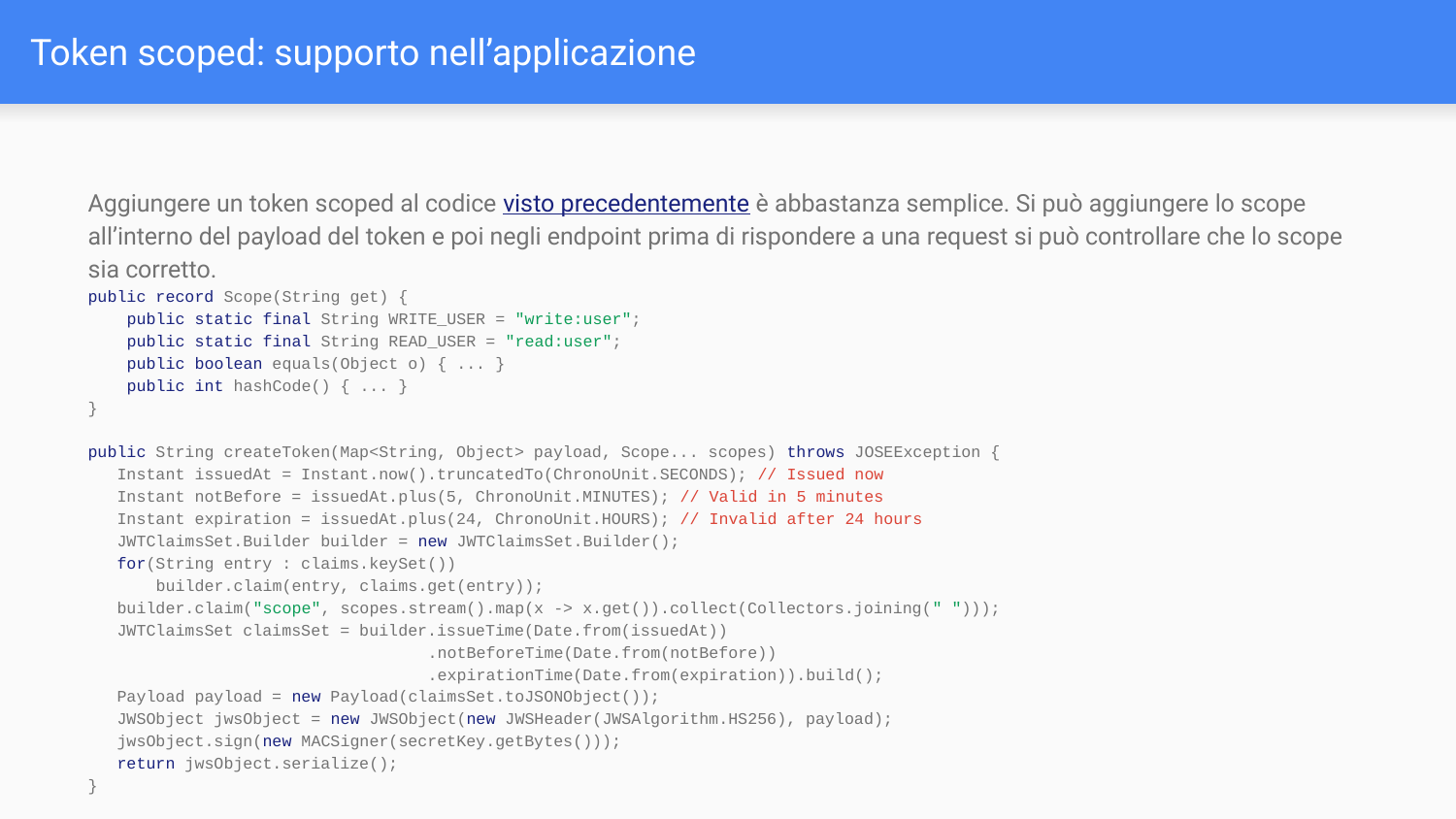

# Token scoped: supporto nell’applicazione
Aggiungere un token scoped al codice visto precedentemente è abbastanza semplice. Si può aggiungere lo scope all’interno del payload del token e poi negli endpoint prima di rispondere a una request si può controllare che lo scope sia corretto.
public record Scope(String get) {
    public static final String WRITE_USER = "write:user";
    public static final String READ_USER = "read:user";
    public boolean equals(Object o) { ... }
    public int hashCode() { ... }
}

public String createToken(Map<String, Object> payload, Scope... scopes) throws JOSEException {
   Instant issuedAt = Instant.now().truncatedTo(ChronoUnit.SECONDS); // Issued now
   Instant notBefore = issuedAt.plus(5, ChronoUnit.MINUTES); // Valid in 5 minutes
   Instant expiration = issuedAt.plus(24, ChronoUnit.HOURS); // Invalid after 24 hours
   JWTClaimsSet.Builder builder = new JWTClaimsSet.Builder();
   for(String entry : claims.keySet())
       builder.claim(entry, claims.get(entry));
   builder.claim("scope", scopes.stream().map(x -> x.get()).collect(Collectors.joining(" ")));
   JWTClaimsSet claimsSet = builder.issueTime(Date.from(issuedAt))
                                   .notBeforeTime(Date.from(notBefore))
                                   .expirationTime(Date.from(expiration)).build();
   Payload payload = new Payload(claimsSet.toJSONObject());
   JWSObject jwsObject = new JWSObject(new JWSHeader(JWSAlgorithm.HS256), payload);
   jwsObject.sign(new MACSigner(secretKey.getBytes()));
   return jwsObject.serialize();
}